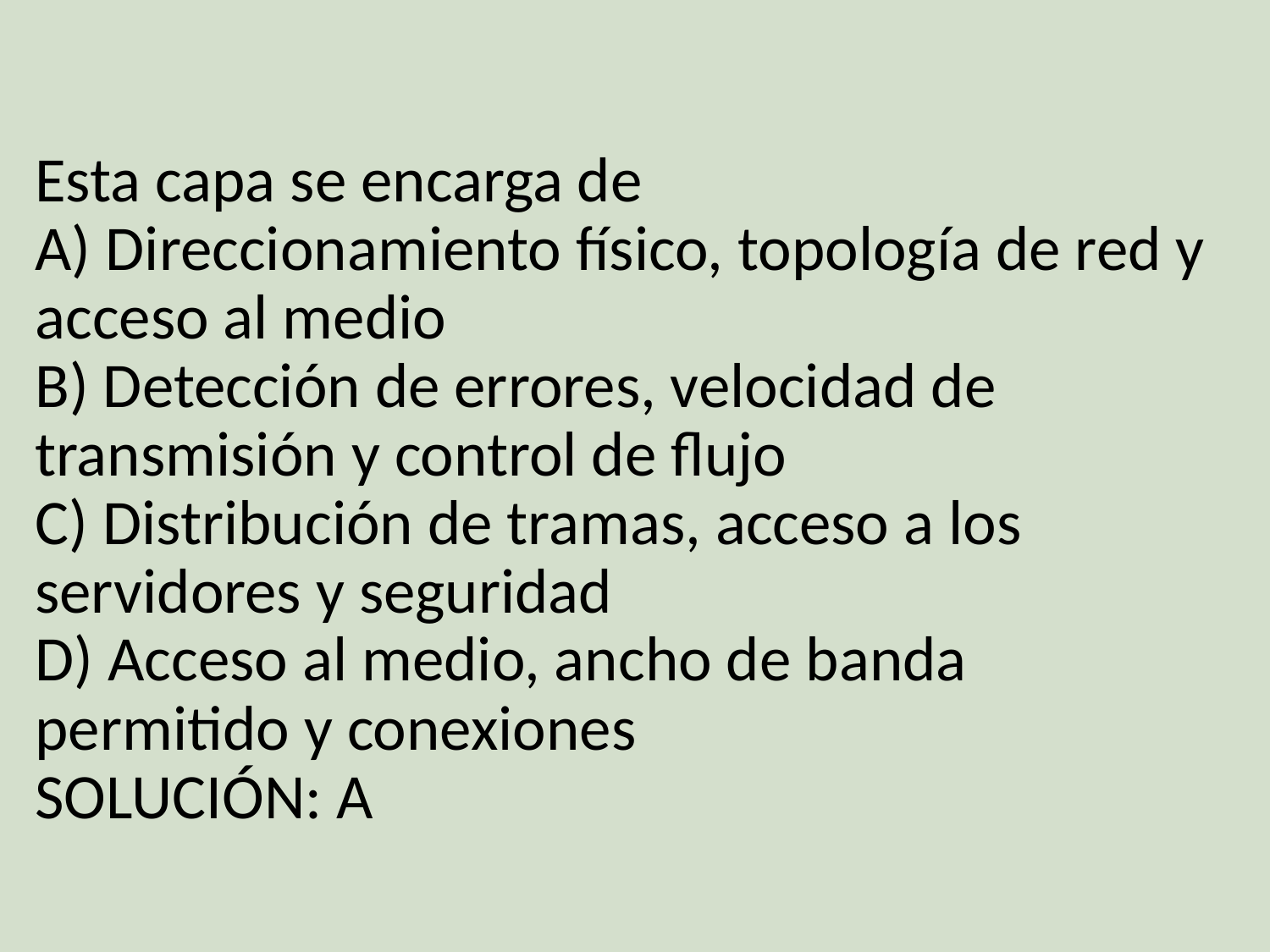

# Esta capa se encarga de A) Direccionamiento físico, topología de red y acceso al medio B) Detección de errores, velocidad de transmisión y control de flujo C) Distribución de tramas, acceso a los servidores y seguridad D) Acceso al medio, ancho de banda permitido y conexiones SOLUCIÓN: A